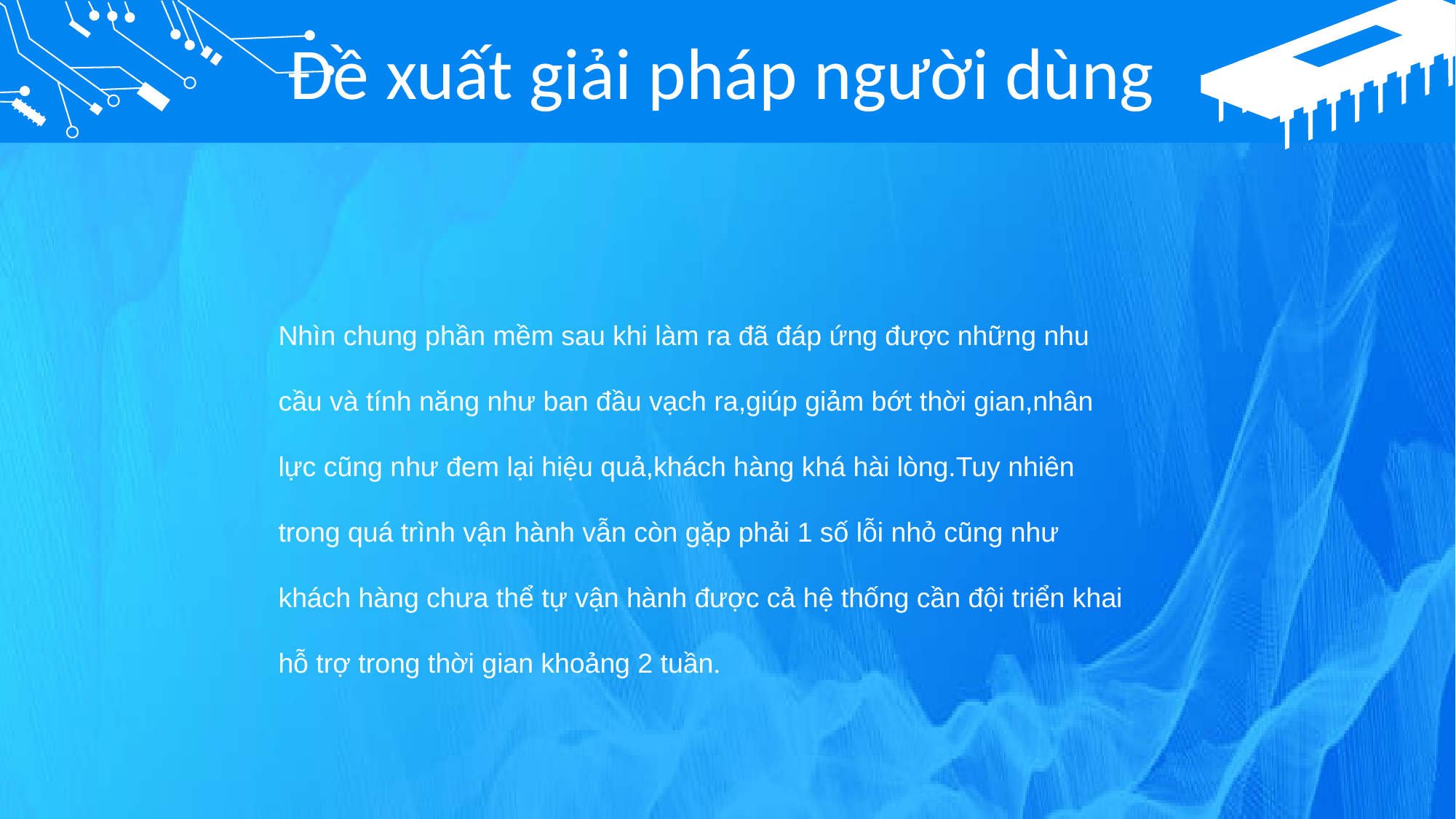

Đề xuất giải pháp người dùng
Nhìn chung phần mềm sau khi làm ra đã đáp ứng được những nhu cầu và tính năng như ban đầu vạch ra,giúp giảm bớt thời gian,nhân lực cũng như đem lại hiệu quả,khách hàng khá hài lòng.Tuy nhiên trong quá trình vận hành vẫn còn gặp phải 1 số lỗi nhỏ cũng như khách hàng chưa thể tự vận hành được cả hệ thống cần đội triển khai hỗ trợ trong thời gian khoảng 2 tuần.